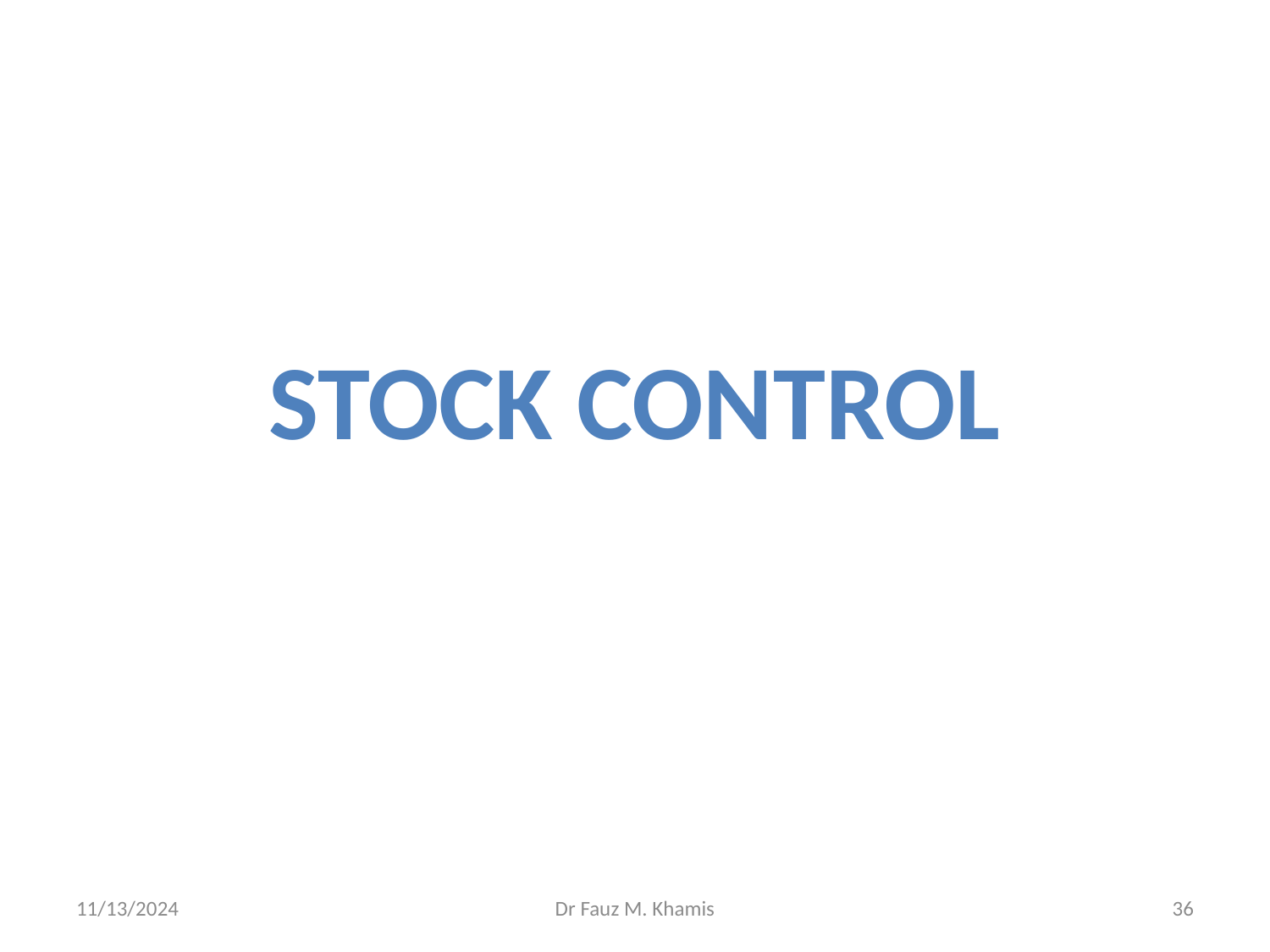

# STOCK CONTROL
11/13/2024
Dr Fauz M. Khamis
36